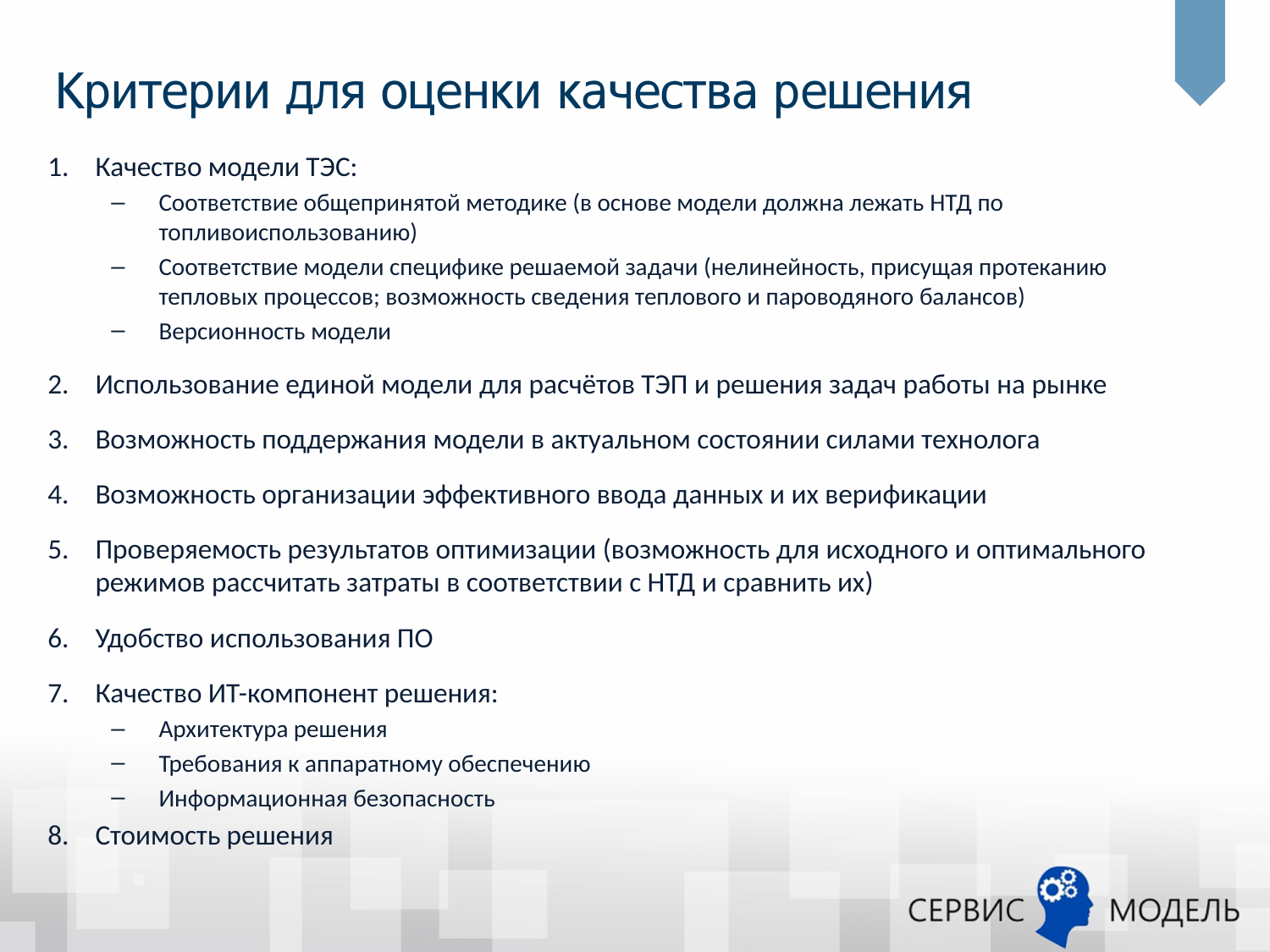

# Критерии для оценки качества решения
Качество модели ТЭС:
Соответствие общепринятой методике (в основе модели должна лежать НТД по топливоиспользованию)
Соответствие модели специфике решаемой задачи (нелинейность, присущая протеканию тепловых процессов; возможность сведения теплового и пароводяного балансов)
Версионность модели
Использование единой модели для расчётов ТЭП и решения задач работы на рынке
Возможность поддержания модели в актуальном состоянии силами технолога
Возможность организации эффективного ввода данных и их верификации
Проверяемость результатов оптимизации (возможность для исходного и оптимального режимов рассчитать затраты в соответствии с НТД и сравнить их)
Удобство использования ПО
Качество ИТ-компонент решения:
Архитектура решения
Требования к аппаратному обеспечению
Информационная безопасность
Стоимость решения